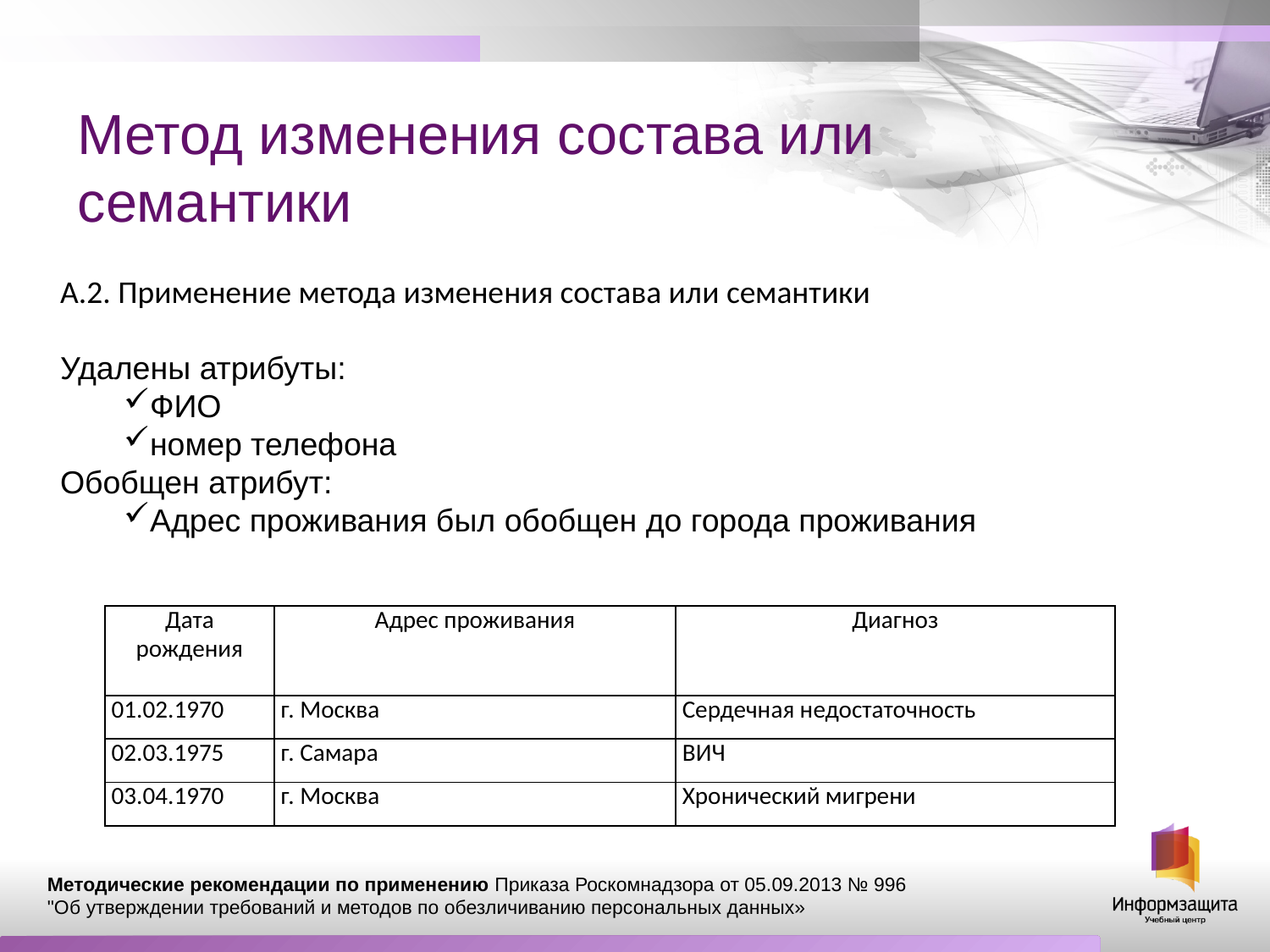

# Метод изменения состава или семантики
А.2. Применение метода изменения состава или семантики

Удалены атрибуты:
ФИО
номер телефона
Обобщен атрибут:
Адрес проживания был обобщен до города проживания
| Дата рождения | Адрес проживания | Диагноз |
| --- | --- | --- |
| 01.02.1970 | г. Москва | Сердечная недостаточность |
| 02.03.1975 | г. Самара | ВИЧ |
| 03.04.1970 | г. Москва | Хронический мигрени |
Методические рекомендации по применению Приказа Роскомнадзора от 05.09.2013 № 996
"Об утверждении требований и методов по обезличиванию персональных данных»